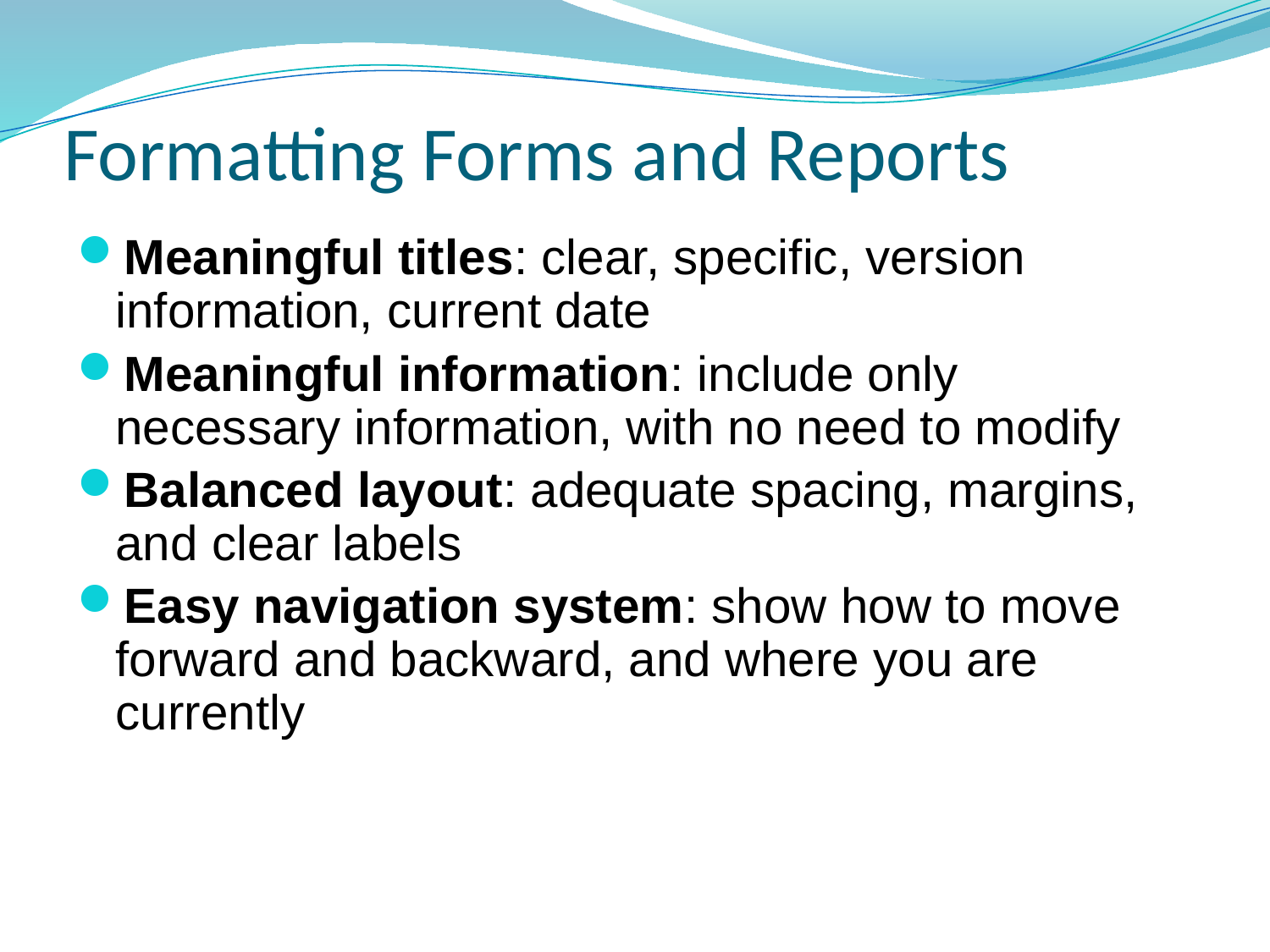

# Formatting Forms and Reports
Meaningful titles: clear, specific, version information, current date
Meaningful information: include only necessary information, with no need to modify
Balanced layout: adequate spacing, margins, and clear labels
Easy navigation system: show how to move forward and backward, and where you are currently